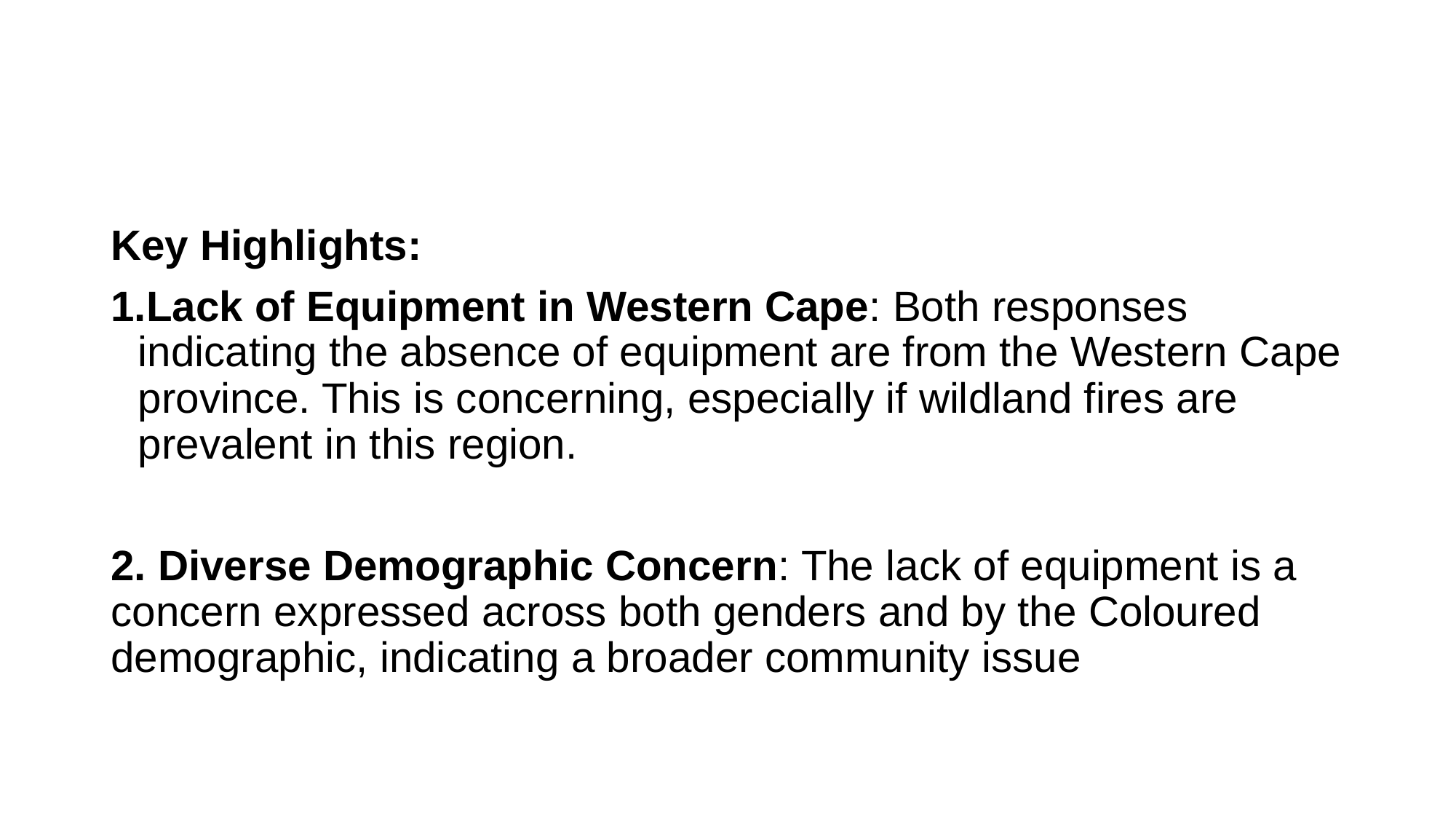

Key Highlights:
Lack of Equipment in Western Cape: Both responses indicating the absence of equipment are from the Western Cape province. This is concerning, especially if wildland fires are prevalent in this region.

2. Diverse Demographic Concern: The lack of equipment is a concern expressed across both genders and by the Coloured demographic, indicating a broader community issue